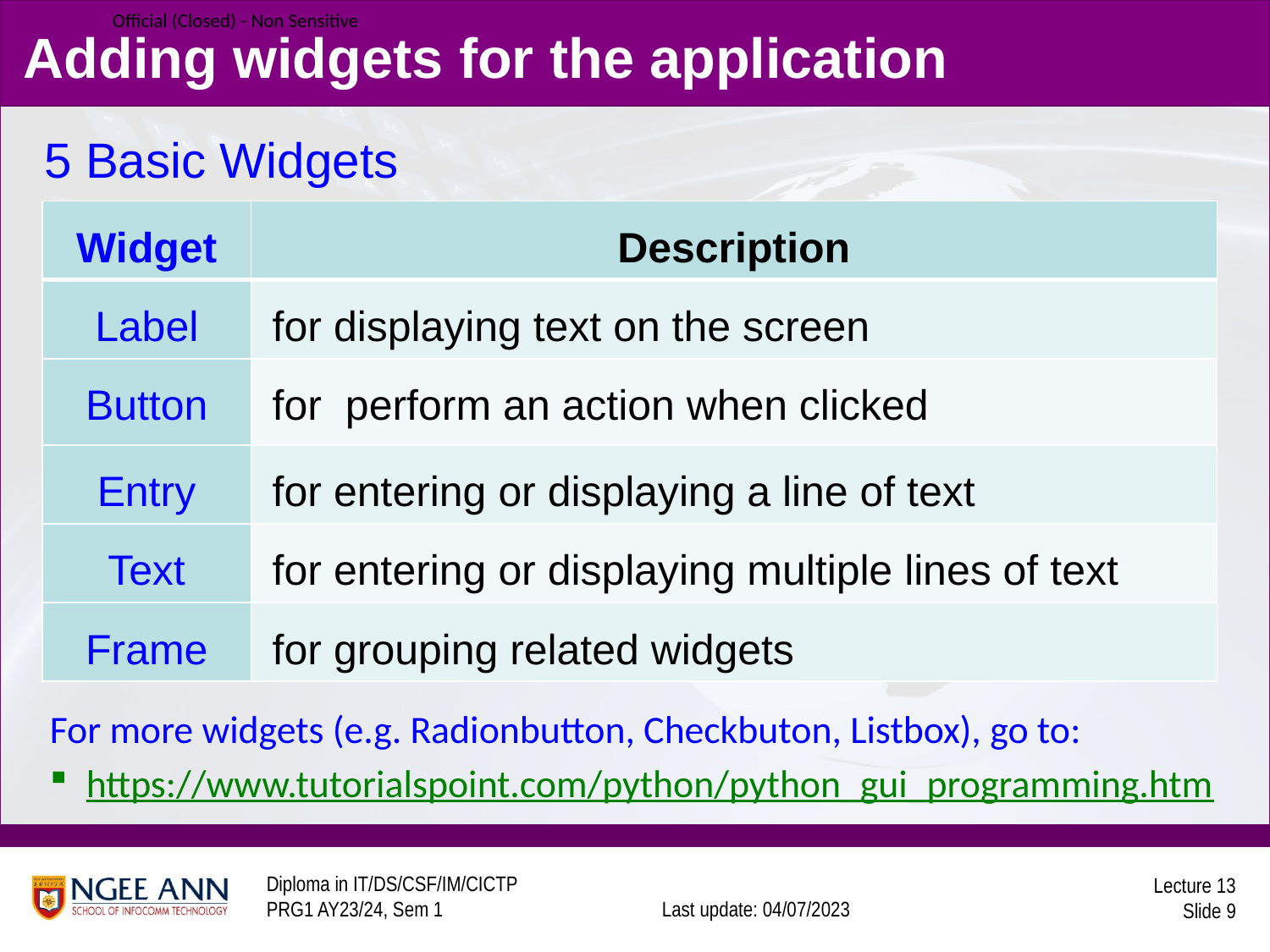

# Adding widgets for the application
5 Basic Widgets
| Widget | Description |
| --- | --- |
| Label | for displaying text on the screen |
| Button | for perform an action when clicked |
| Entry | for entering or displaying a line of text |
| Text | for entering or displaying multiple lines of text |
| Frame | for grouping related widgets |

For more widgets (e.g. Radionbutton, Checkbuton, Listbox), go to:
https://www.tutorialspoint.com/python/python_gui_programming.htm